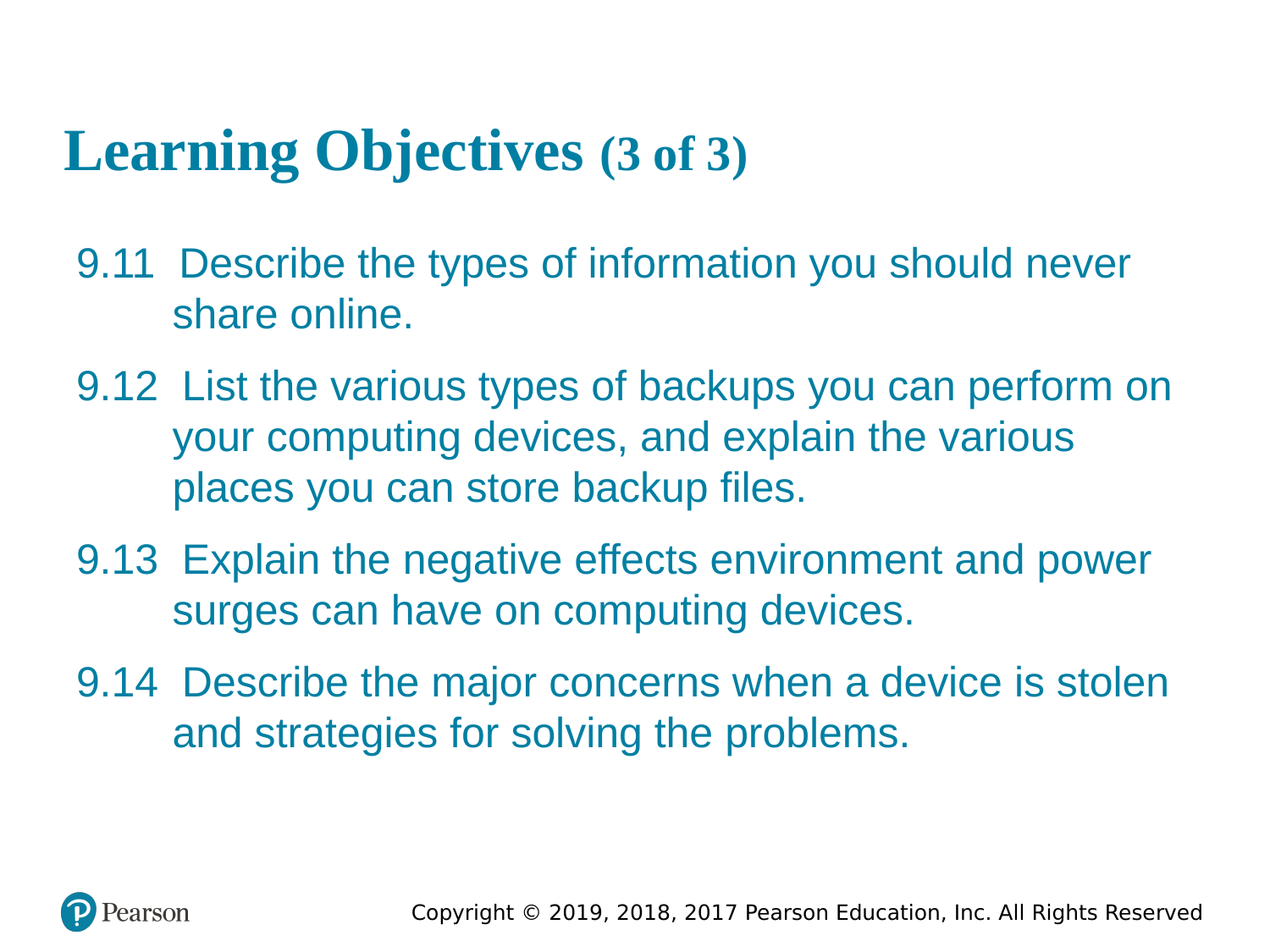

# Learning Objectives (3 of 3)
9.11  Describe the types of information you should never share online.
9.12  List the various types of backups you can perform on your computing devices, and explain the various places you can store backup files.
9.13  Explain the negative effects environment and power surges can have on computing devices.
9.14  Describe the major concerns when a device is stolen and strategies for solving the problems.